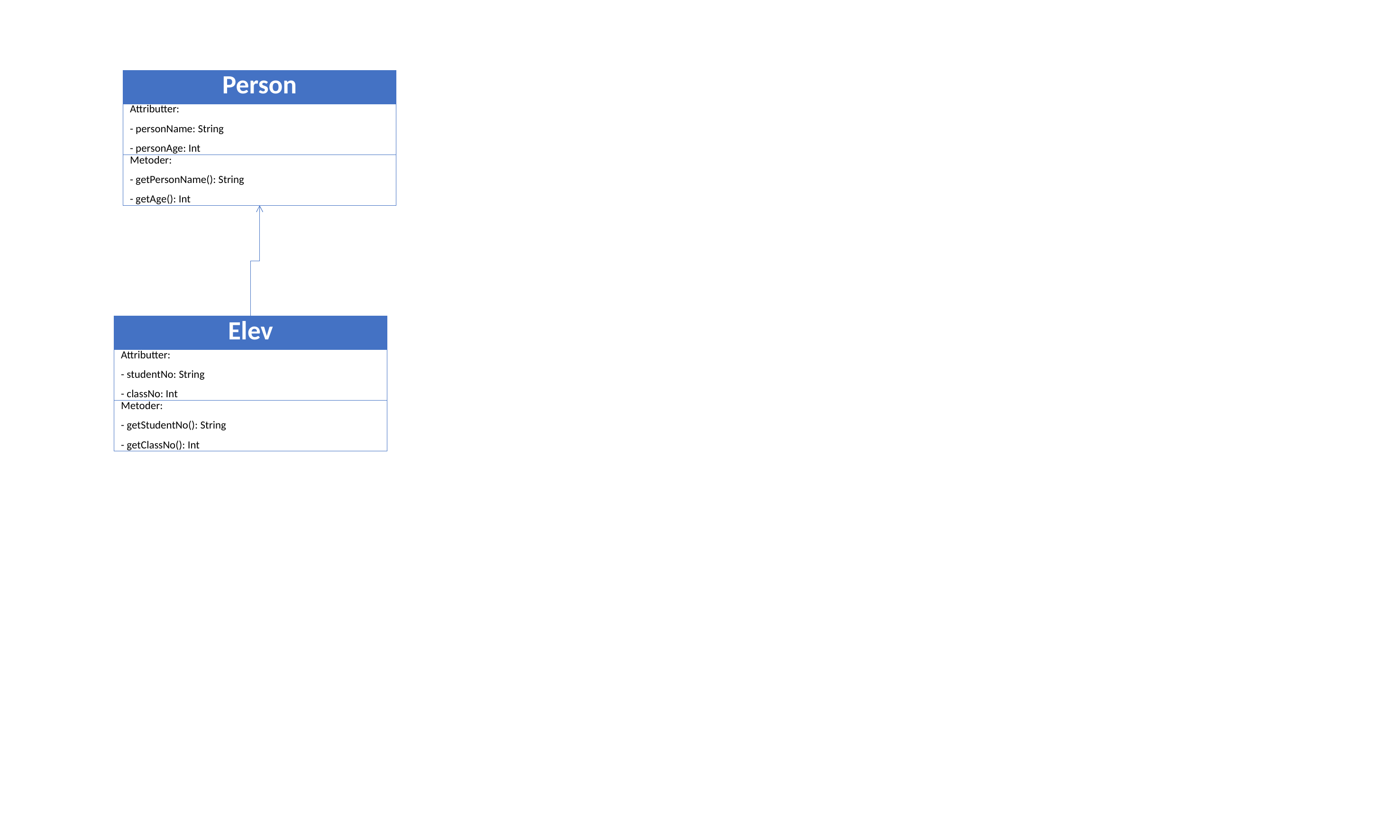

| Person |
| --- |
| Attributter: - personName: String - personAge: Int |
| Metoder: - getPersonName(): String - getAge(): Int |
| Elev |
| --- |
| Attributter: - studentNo: String - classNo: Int |
| Metoder: - getStudentNo(): String - getClassNo(): Int |